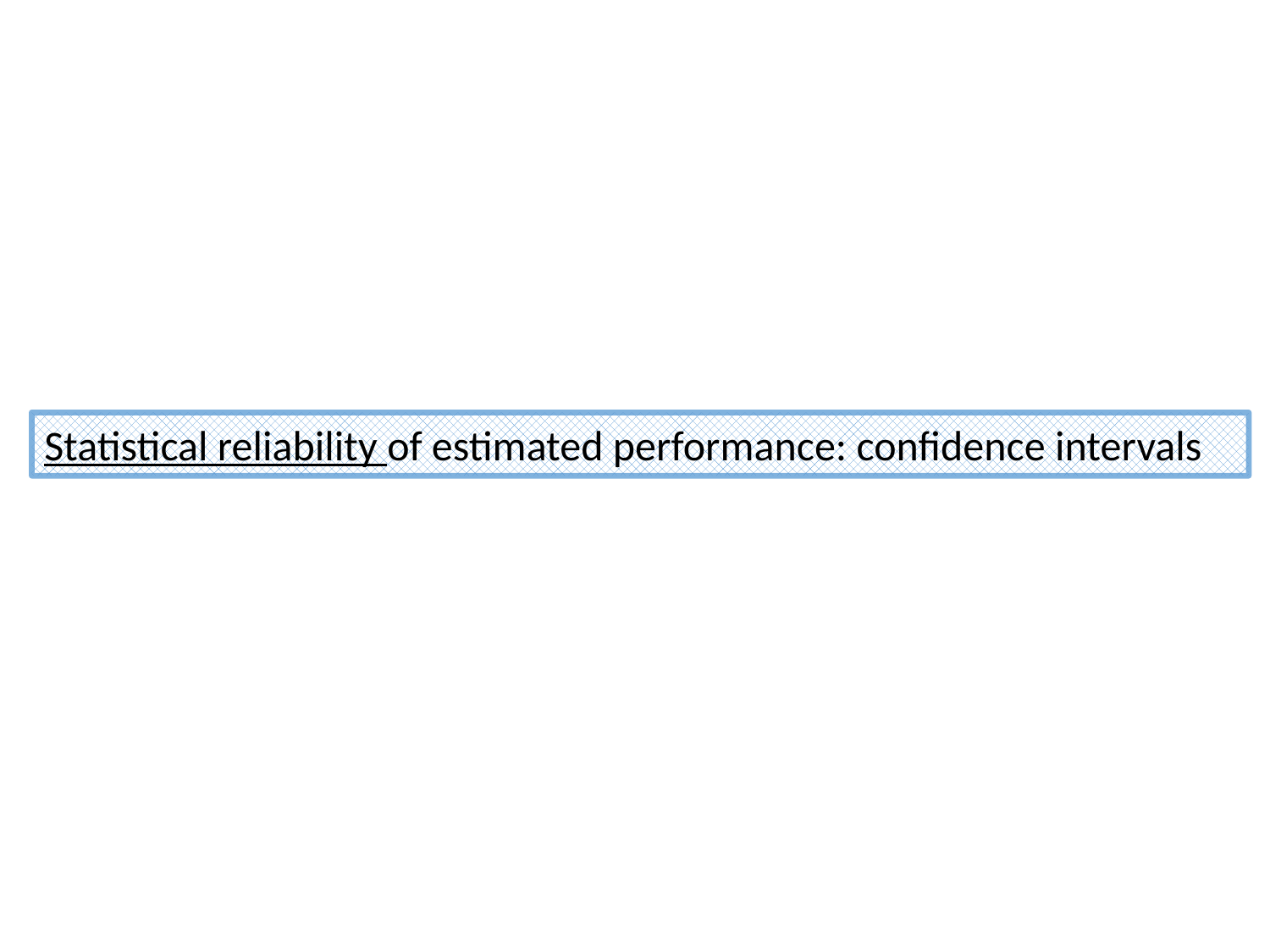

Statistical reliability of estimated performance: confidence intervals